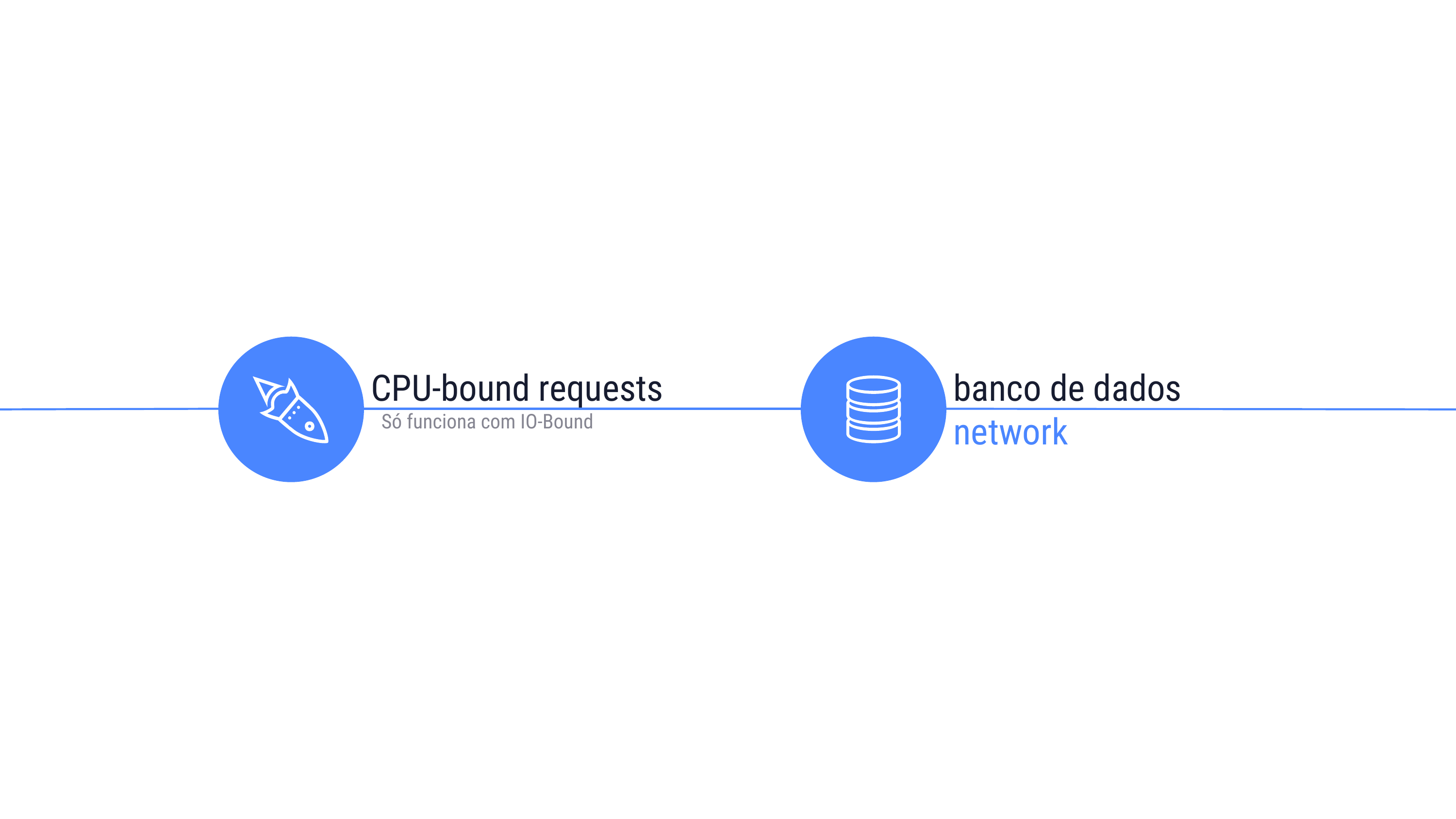

01/01
2013
01/06
2015
CPU-bound requests
banco de dados
network

Só funciona com IO-Bound